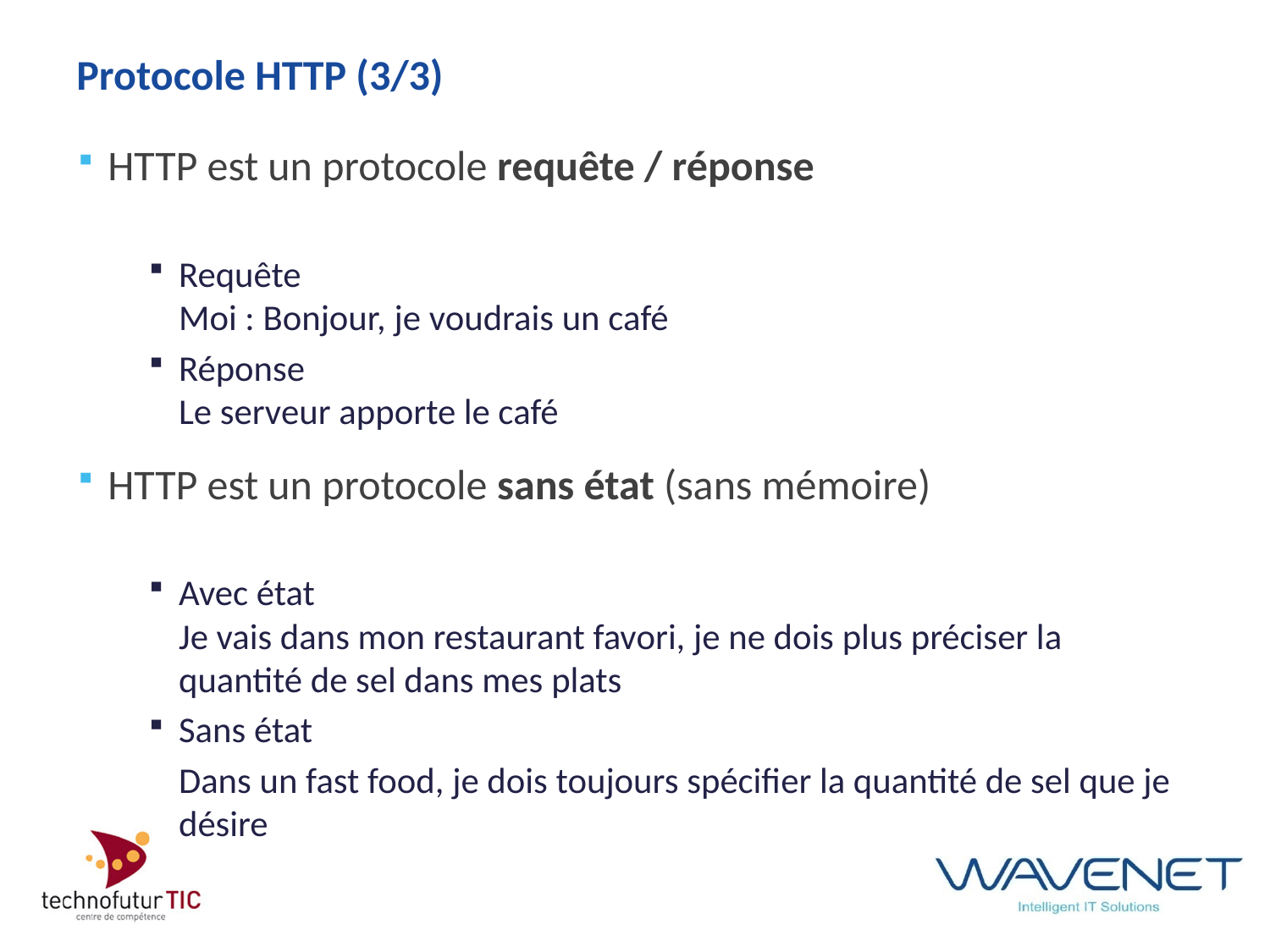

# Protocole HTTP (3/3)
HTTP est un protocole requête / réponse

Requête
Moi : Bonjour, je voudrais un café
Réponse
Le serveur apporte le café
HTTP est un protocole sans état (sans mémoire)

Avec état
Je vais dans mon restaurant favori, je ne dois plus préciser la quantité de sel dans mes plats
Sans état
	Dans un fast food, je dois toujours spécifier la quantité de sel que je désire